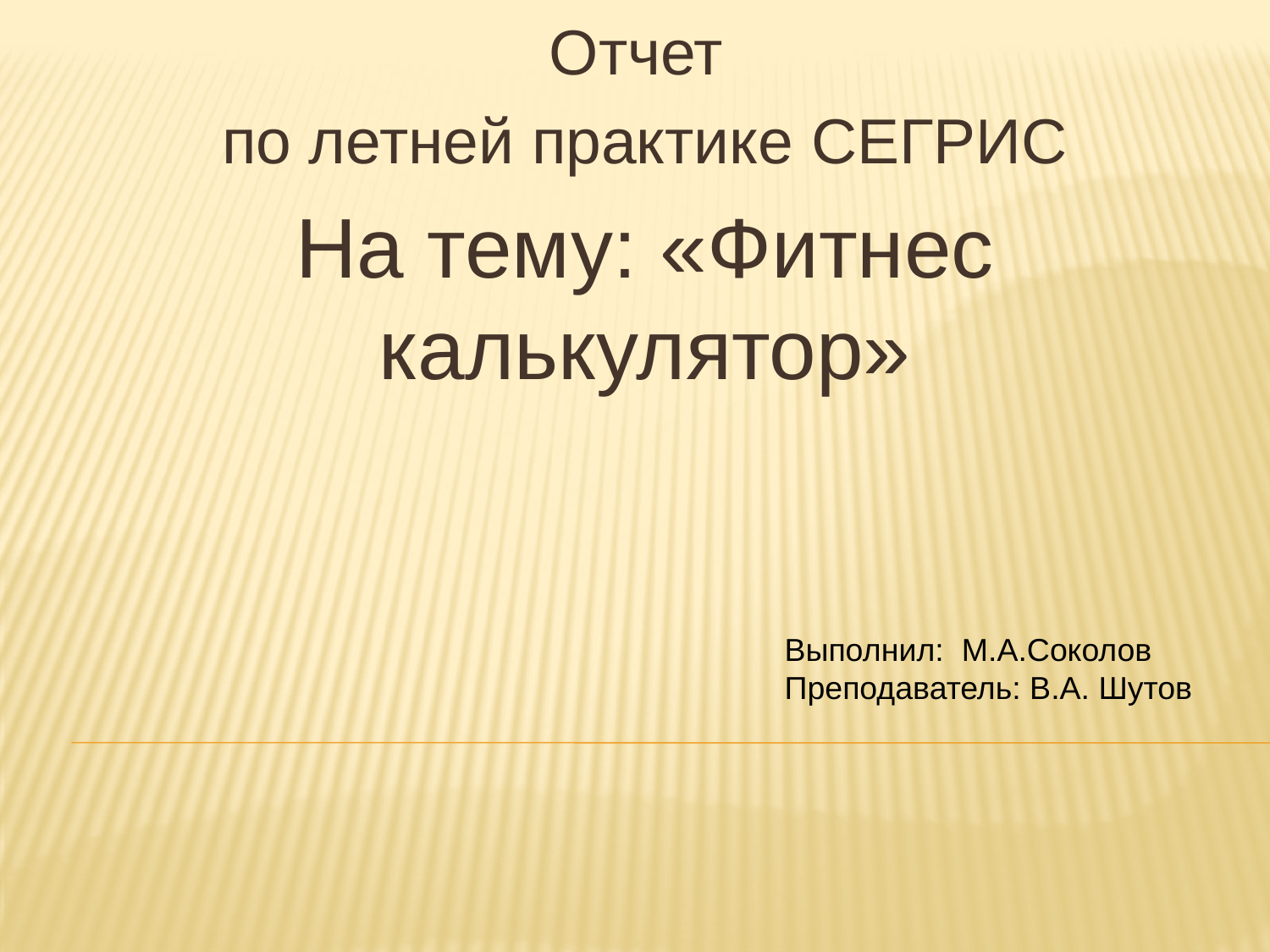

Отчет
по летней практике СЕГРИС
На тему: «Фитнес калькулятор»
	Выполнил:  М.А.Соколов
	Преподаватель: В.А. Шутов